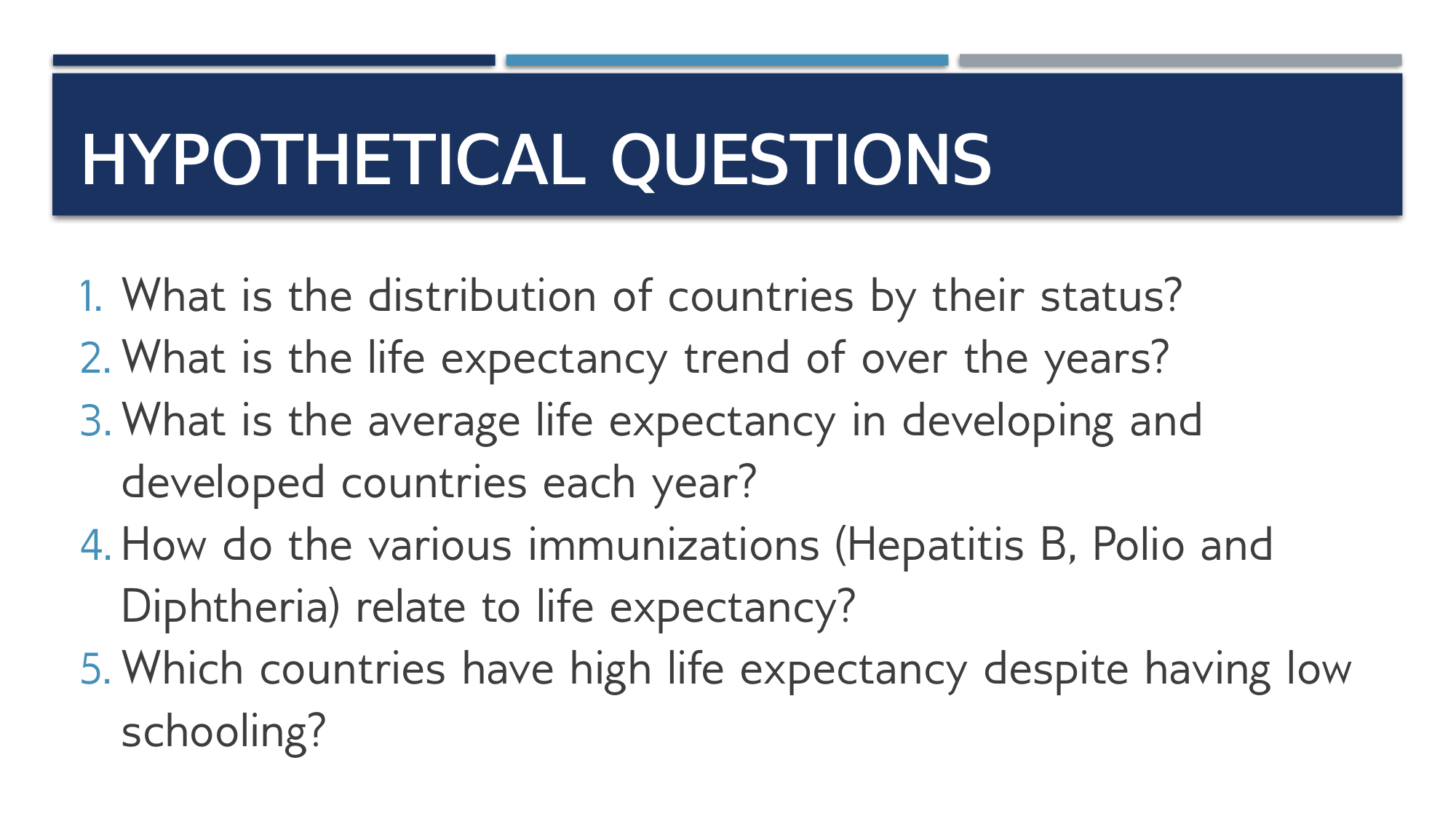

# HYPOTHETICAL QUESTIONS
What is the distribution of countries by their status?
What is the life expectancy trend of over the years?
What is the average life expectancy in developing and developed countries each year?
How do the various immunizations (Hepatitis B, Polio and Diphtheria) relate to life expectancy?
Which countries have high life expectancy despite having low schooling?